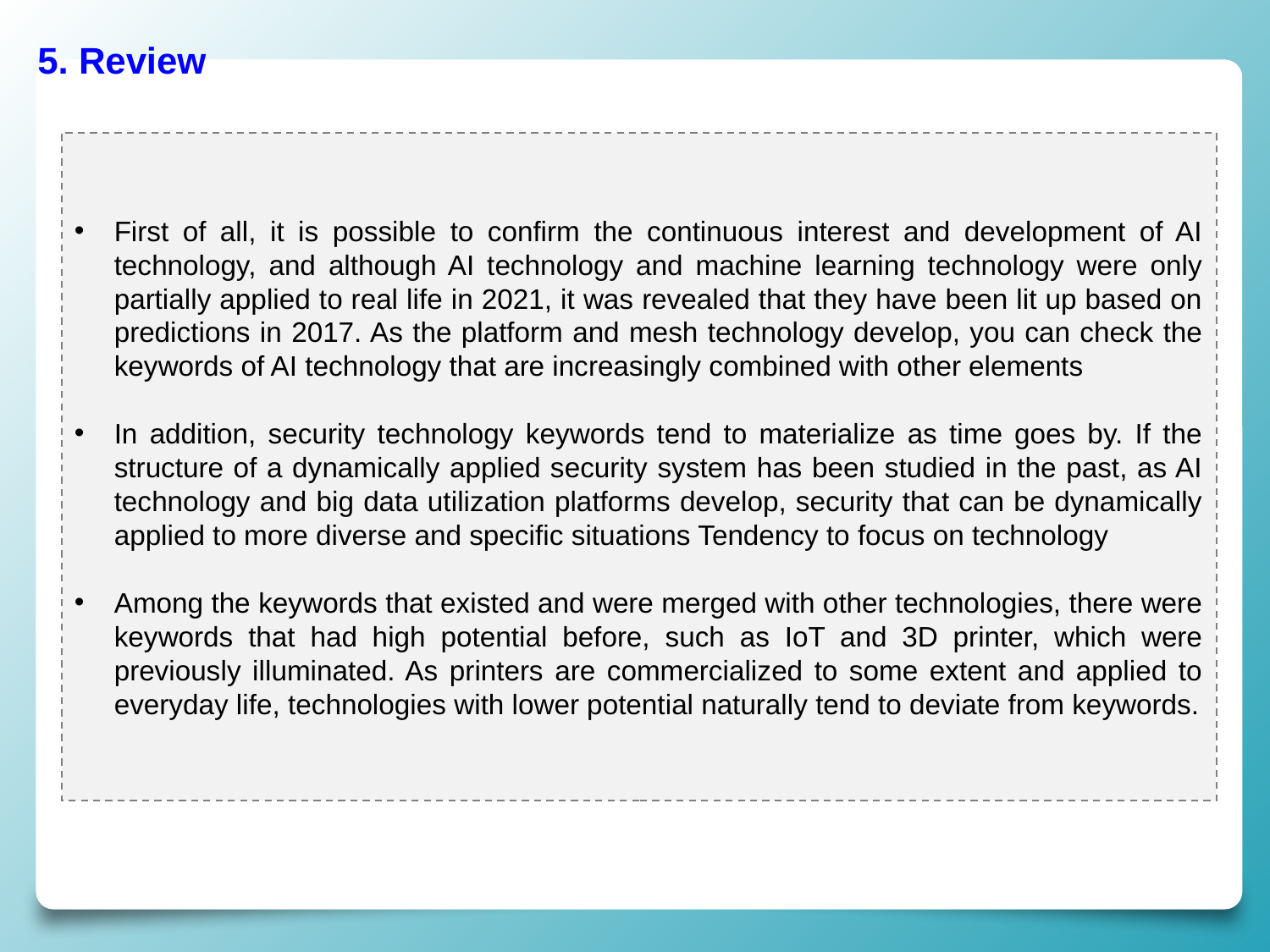

5. Review

First of all, it is possible to confirm the continuous interest and development of AI technology, and although AI technology and machine learning technology were only partially applied to real life in 2021, it was revealed that they have been lit up based on predictions in 2017. As the platform and mesh technology develop, you can check the keywords of AI technology that are increasingly combined with other elements

In addition, security technology keywords tend to materialize as time goes by. If the structure of a dynamically applied security system has been studied in the past, as AI technology and big data utilization platforms develop, security that can be dynamically applied to more diverse and specific situations Tendency to focus on technology

Among the keywords that existed and were merged with other technologies, there were keywords that had high potential before, such as IoT and 3D printer, which were previously illuminated. As printers are commercialized to some extent and applied to everyday life, technologies with lower potential naturally tend to deviate from keywords.